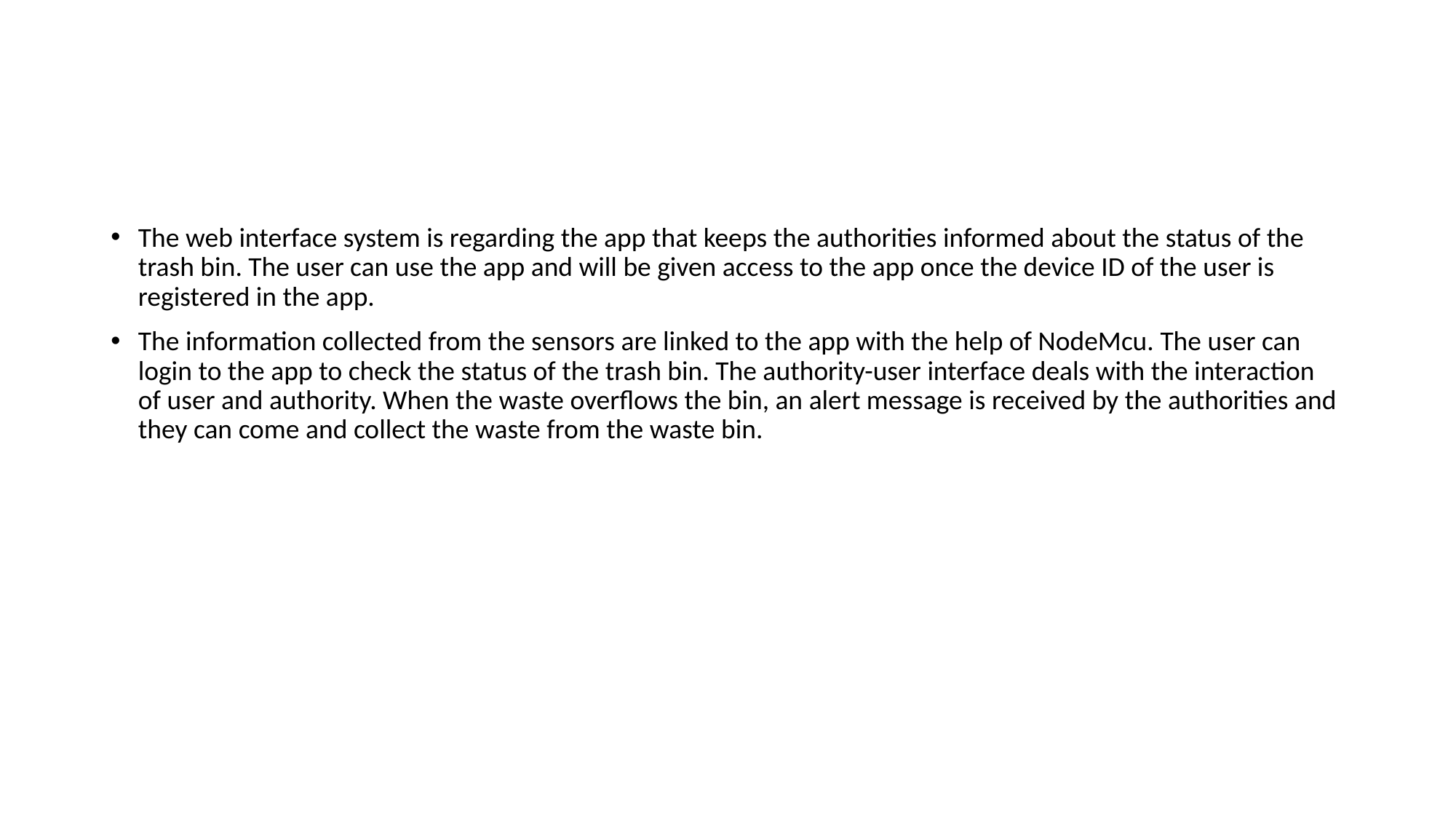

#
The web interface system is regarding the app that keeps the authorities informed about the status of the trash bin. The user can use the app and will be given access to the app once the device ID of the user is registered in the app.
The information collected from the sensors are linked to the app with the help of NodeMcu. The user can login to the app to check the status of the trash bin. The authority-user interface deals with the interaction of user and authority. When the waste overflows the bin, an alert message is received by the authorities and they can come and collect the waste from the waste bin.